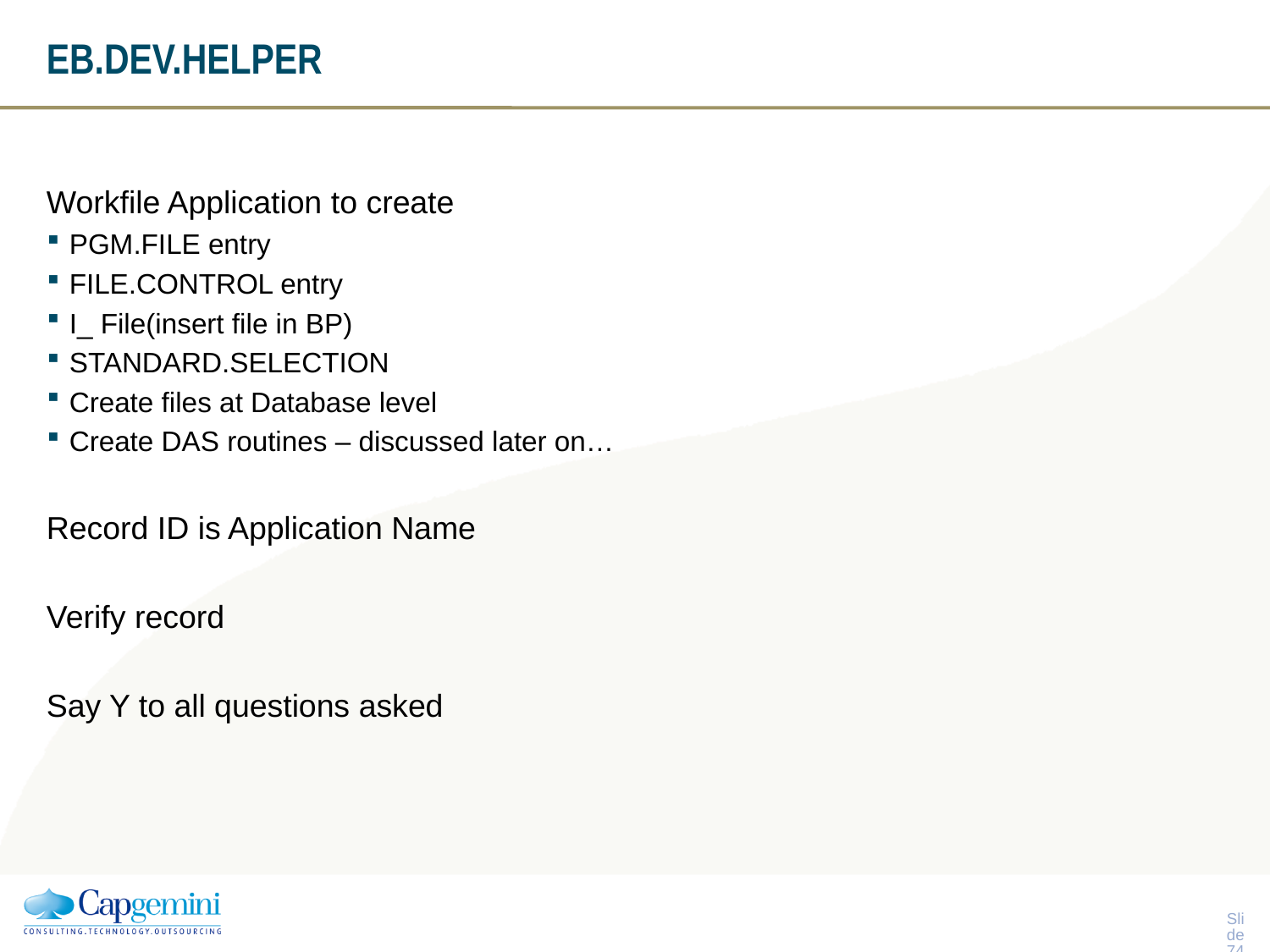

# EB.DEV.HELPER
Workfile Application to create
PGM.FILE entry
FILE.CONTROL entry
I_ File(insert file in BP)
STANDARD.SELECTION
Create files at Database level
Create DAS routines – discussed later on…

Record ID is Application Name

Verify record

Say Y to all questions asked
Slide 74